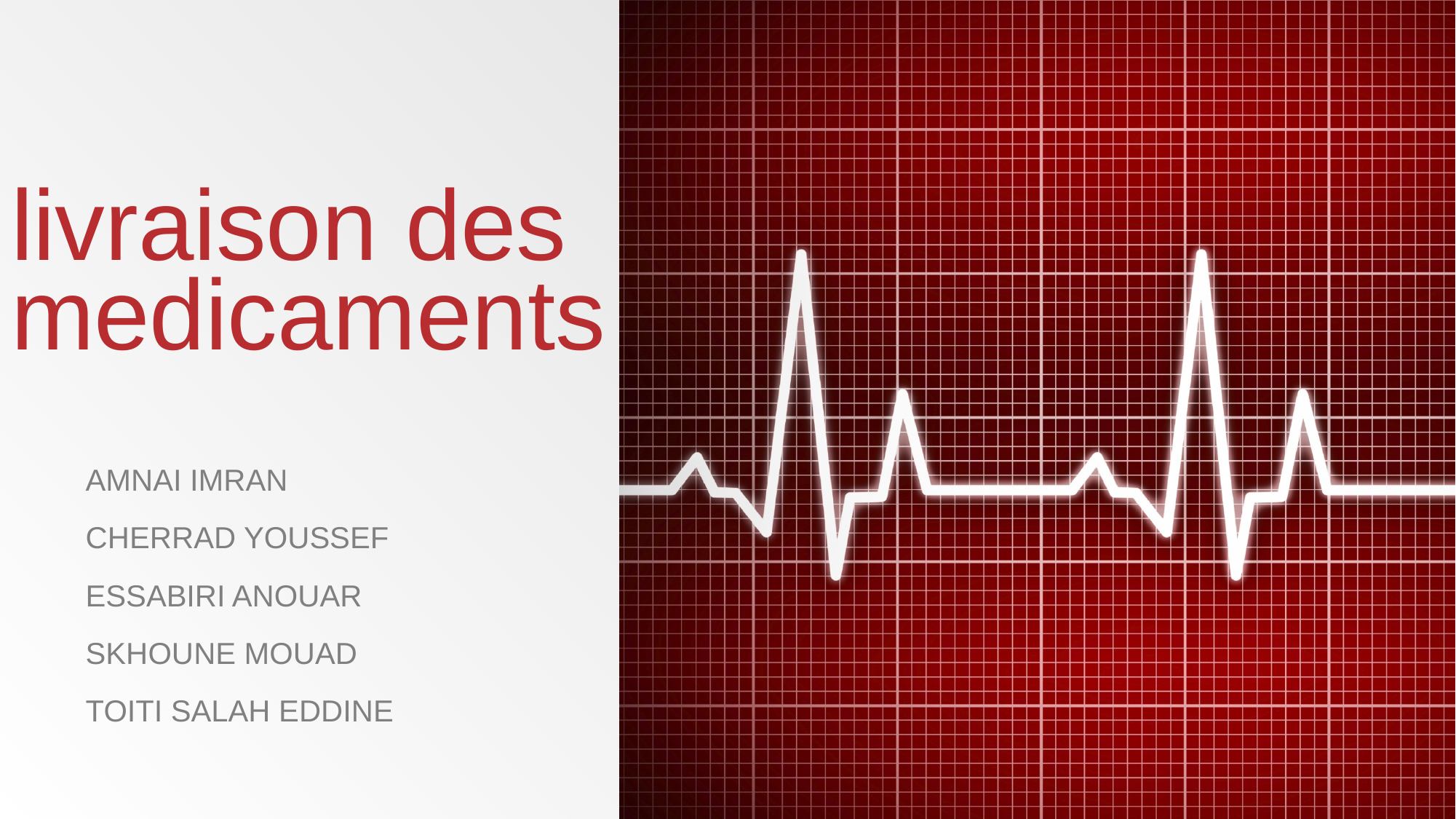

# livraison des medicaments
Amnai IMRAN
CHERRAD YOUSSEF
ESSABIRI ANOUAR
SKHOUNE MOUAD
TOITI SALAH EDDINE